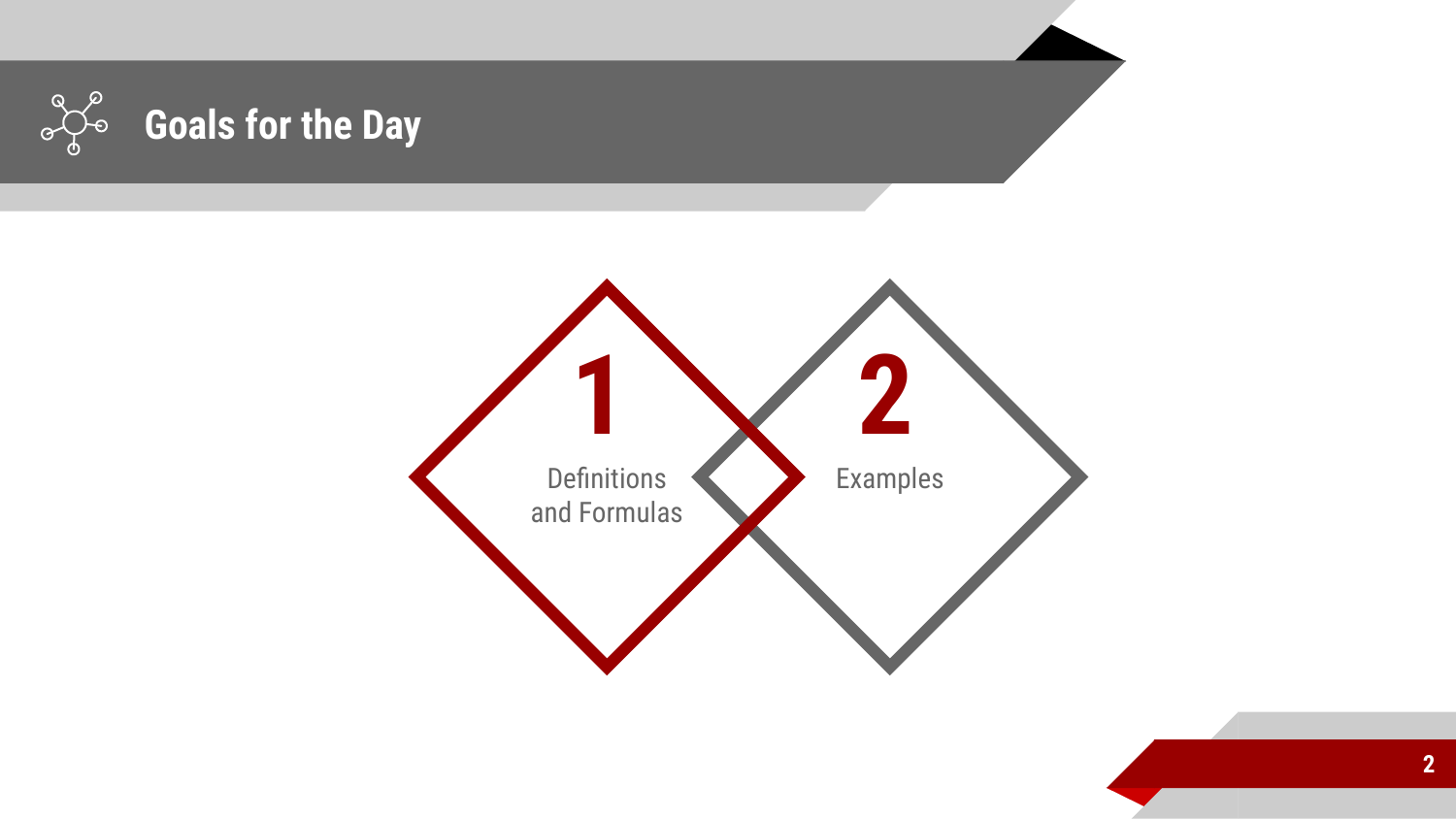

# Goals for the Day

Definitions and Formulas
Examples
1
2
2